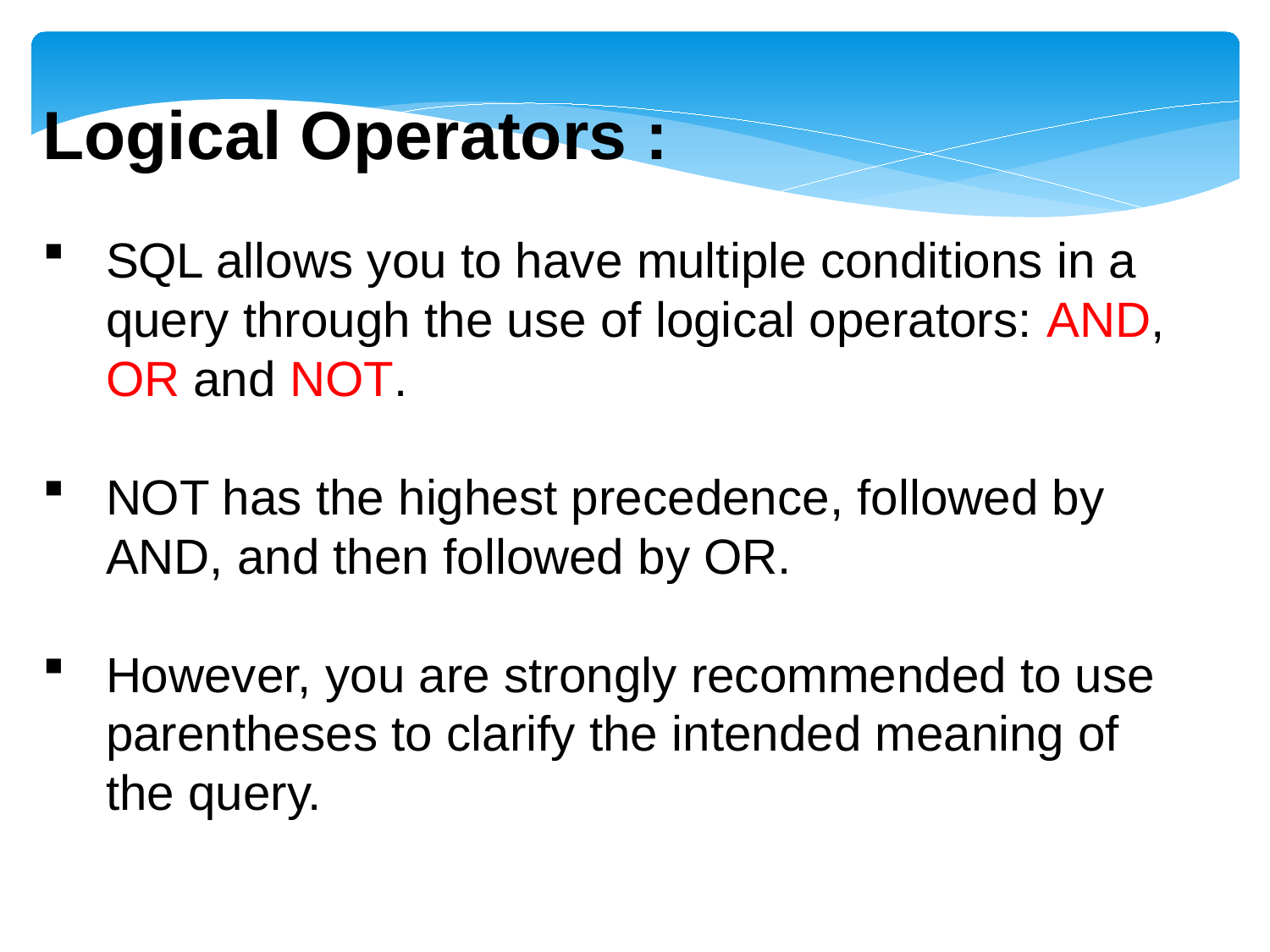

Logical Operators :
SQL allows you to have multiple conditions in a query through the use of logical operators: AND, OR and NOT.

NOT has the highest precedence, followed by AND, and then followed by OR.

However, you are strongly recommended to use parentheses to clarify the intended meaning of the query.